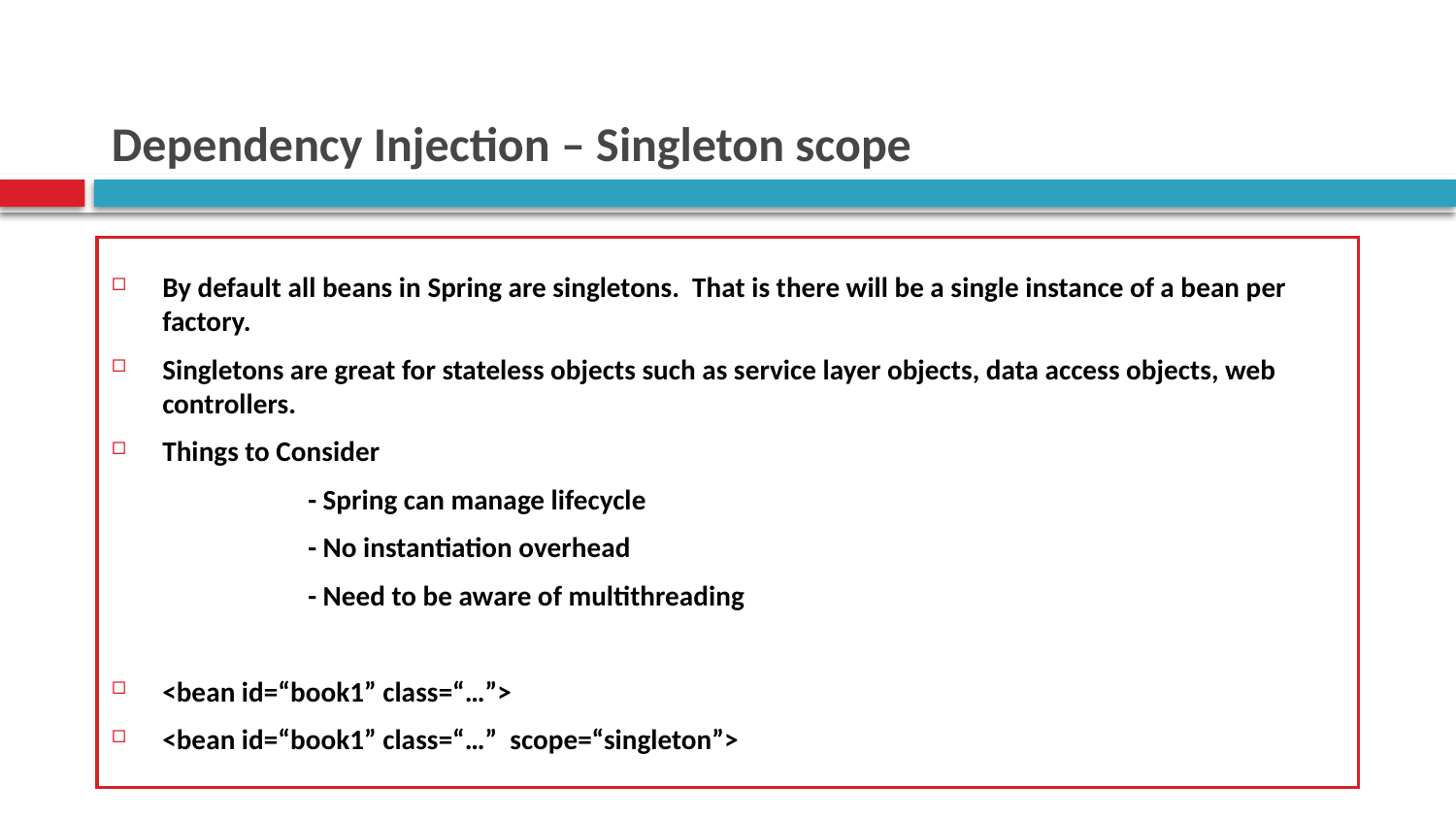

# Dependency Injection – Singleton scope
By default all beans in Spring are singletons.  That is there will be a single instance of a bean per factory.
Singletons are great for stateless objects such as service layer objects, data access objects, web controllers.
Things to Consider
		- Spring can manage lifecycle
		- No instantiation overhead
		- Need to be aware of multithreading

<bean id=“book1” class=“…”>
<bean id=“book1” class=“…”  scope=“singleton”>